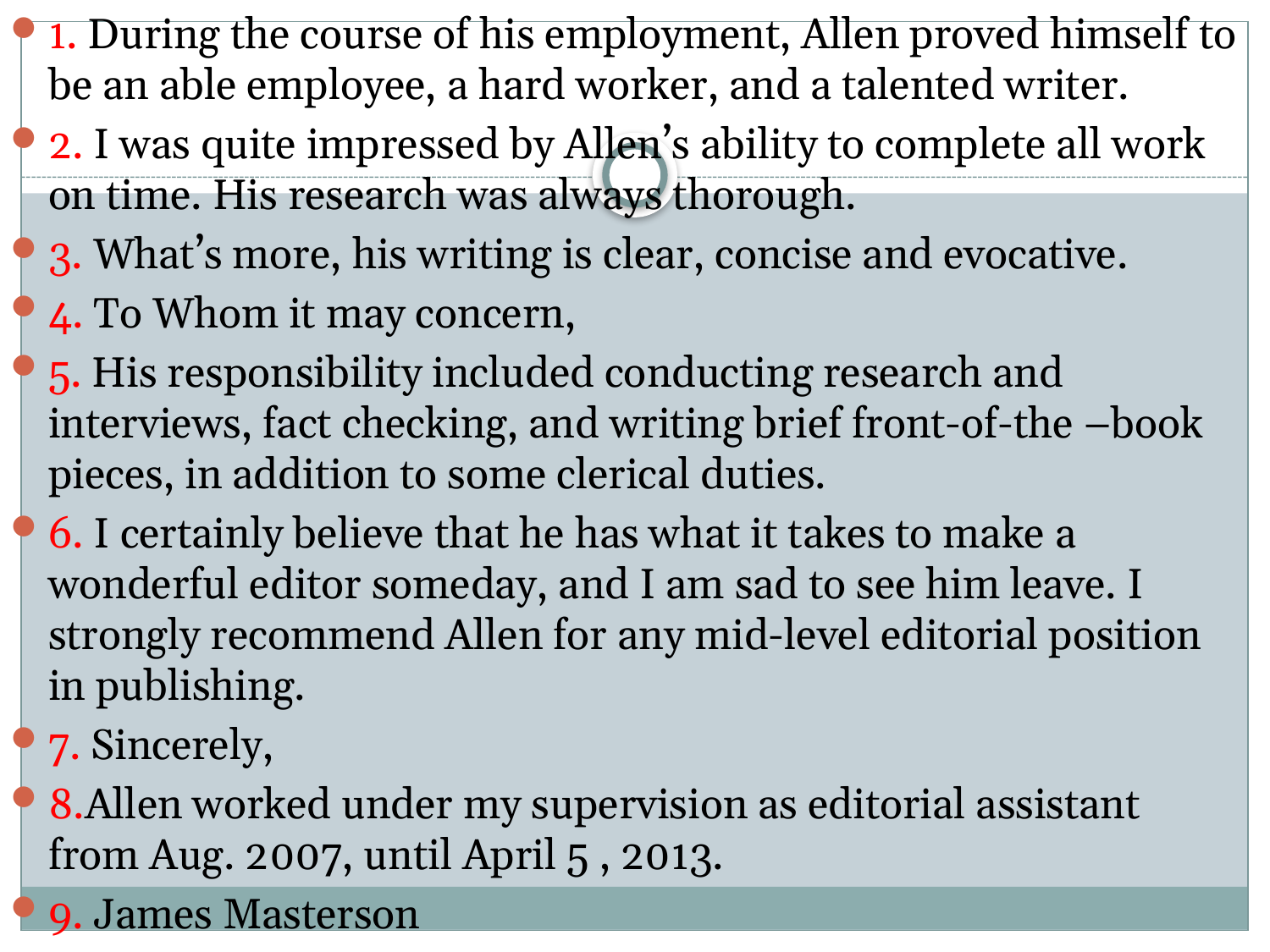

1. During the course of his employment, Allen proved himself to be an able employee, a hard worker, and a talented writer.
2. I was quite impressed by Allen’s ability to complete all work on time. His research was always thorough.
3. What’s more, his writing is clear, concise and evocative.
4. To Whom it may concern,
5. His responsibility included conducting research and interviews, fact checking, and writing brief front-of-the –book pieces, in addition to some clerical duties.
6. I certainly believe that he has what it takes to make a wonderful editor someday, and I am sad to see him leave. I strongly recommend Allen for any mid-level editorial position in publishing.
7. Sincerely,
8.Allen worked under my supervision as editorial assistant  from Aug. 2007, until April 5 , 2013.
9. James Masterson